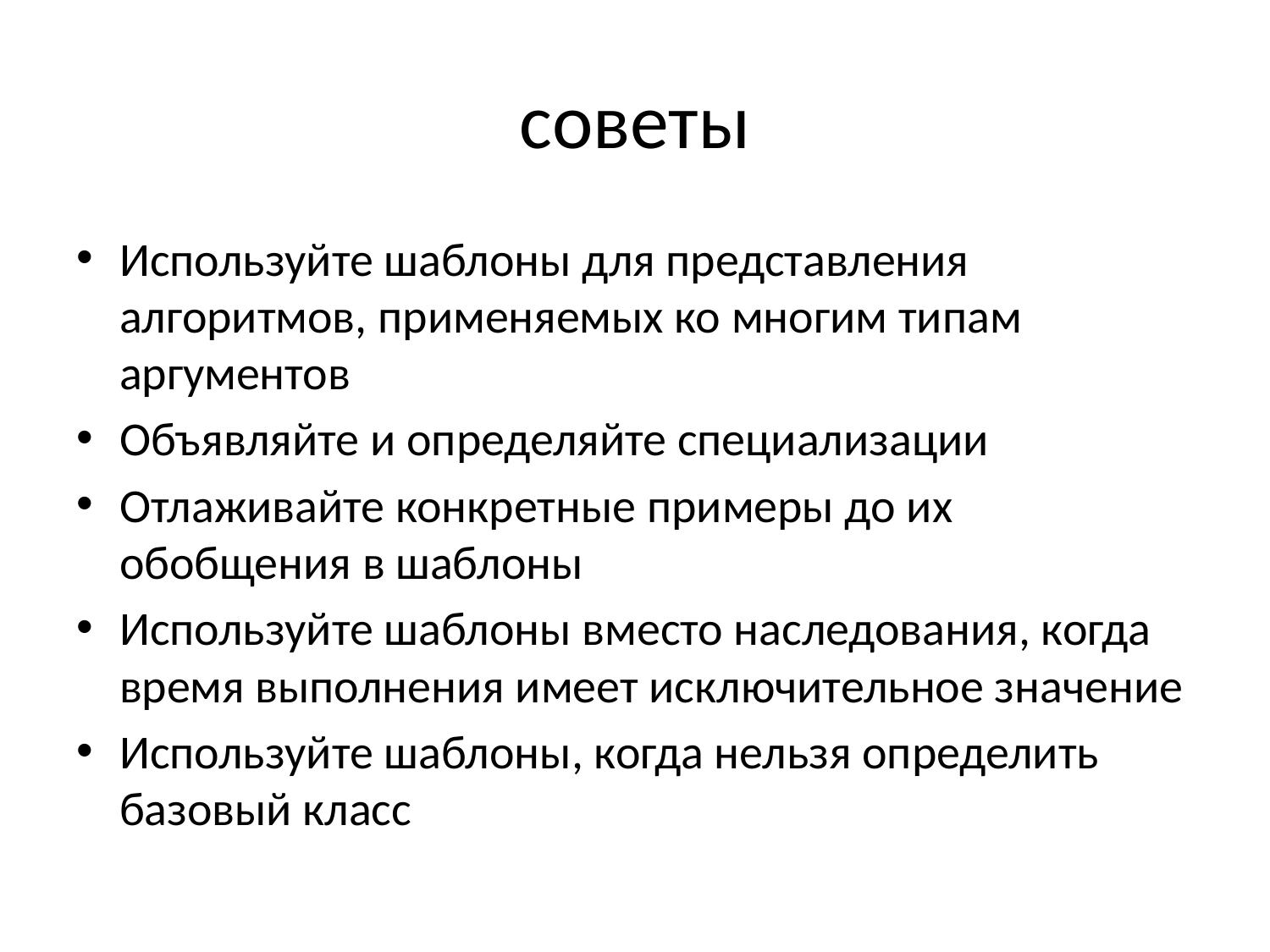

# советы
Используйте шаблоны для представления алгоритмов, применяемых ко многим типам аргументов
Объявляйте и определяйте специализации
Отлаживайте конкретные примеры до их обобщения в шаблоны
Используйте шаблоны вместо наследования, когда время выполнения имеет исключительное значение
Используйте шаблоны, когда нельзя определить базовый класс